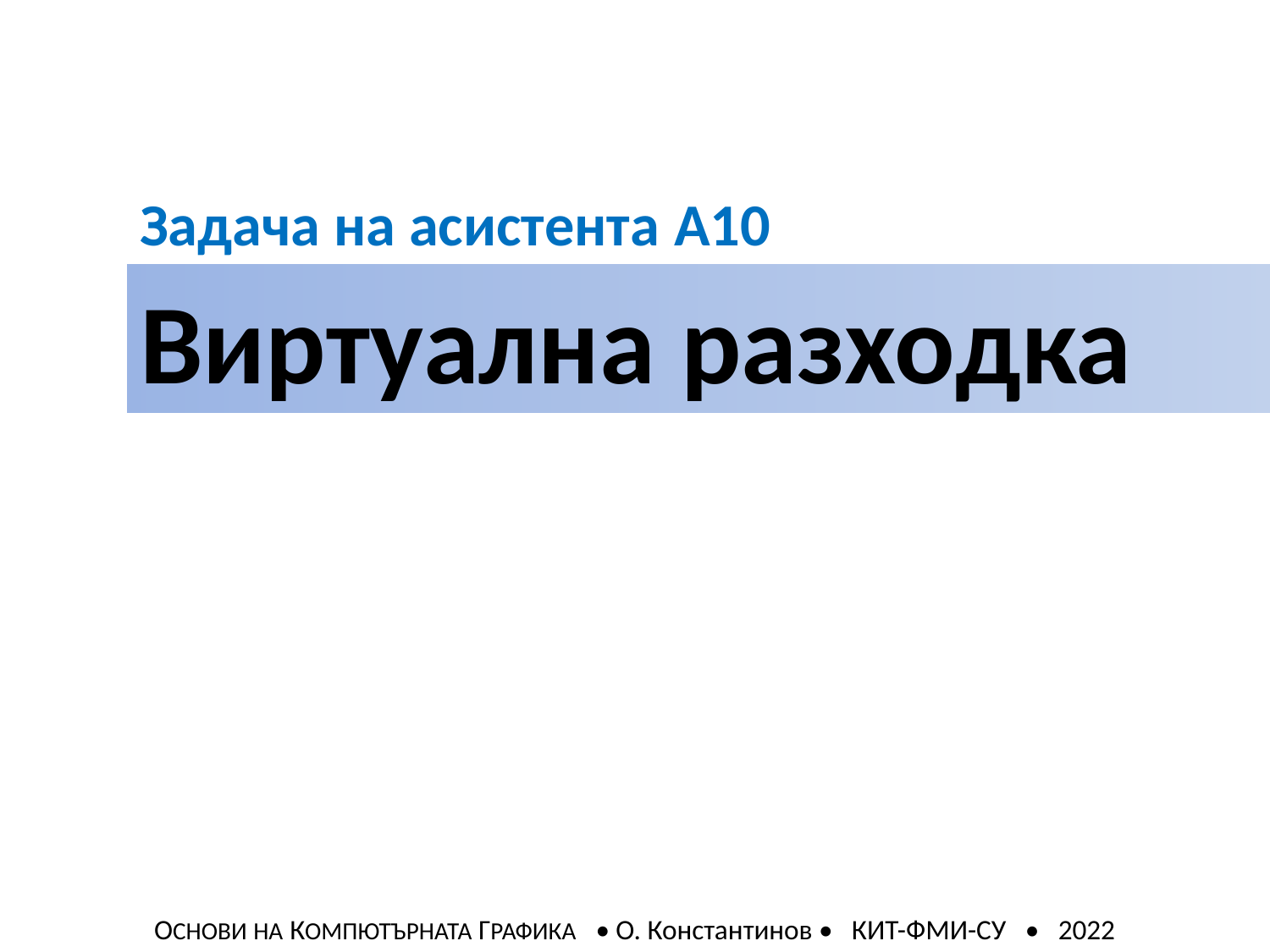

Задача на асистента A10
Виртуална разходка
ОСНОВИ НА КОМПЮТЪРНАТА ГРАФИКА   • О. Константинов •   КИТ-ФМИ-СУ   •   2022